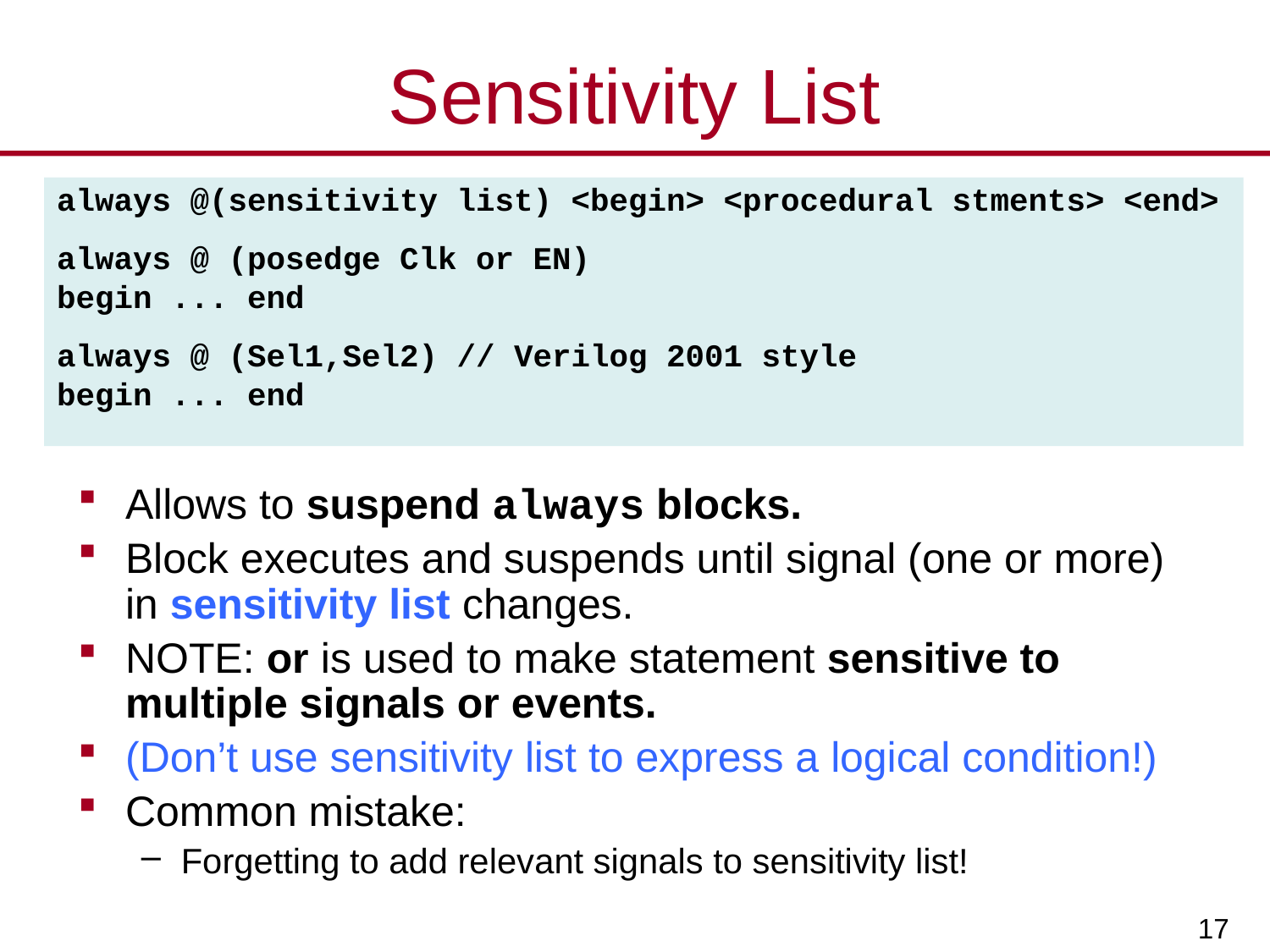

# Sensitivity List
always @(sensitivity list) <begin> <procedural stments> <end>

always @ (posedge Clk or EN)
begin ... end

always @ (Sel1,Sel2) // Verilog 2001 style
begin ... end
Allows to suspend always blocks.
Block executes and suspends until signal (one or more) in sensitivity list changes.
NOTE: or is used to make statement sensitive to multiple signals or events.
(Don’t use sensitivity list to express a logical condition!)
Common mistake:
Forgetting to add relevant signals to sensitivity list!